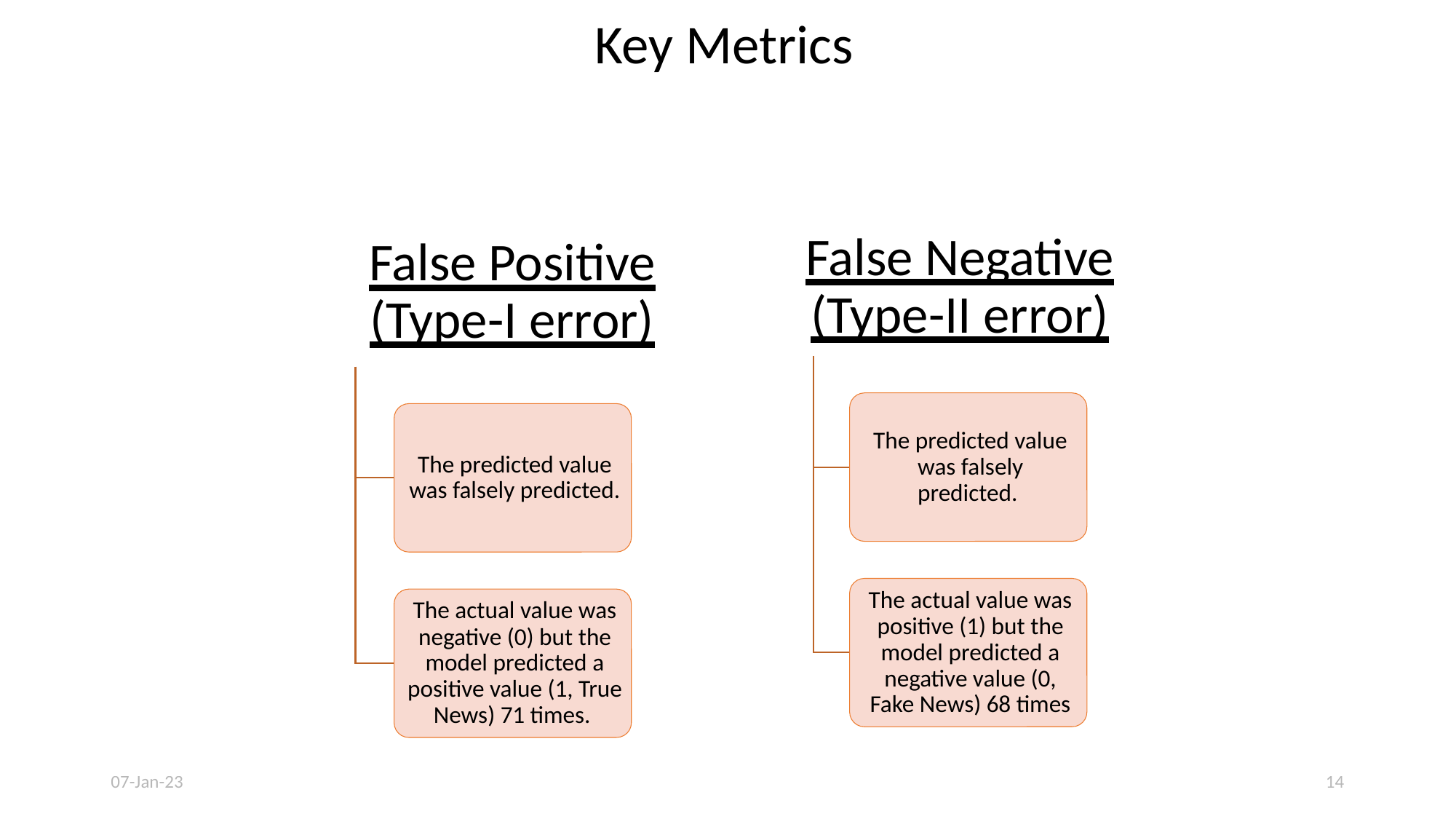

Key Metrics
False Positive (Type-I error)
The predicted value was falsely predicted.
The actual value was negative (0) but the model predicted a positive value (1, True News) 71 times.
False Negative (Type-II error)
The predicted value was falsely predicted.
The actual value was positive (1) but the model predicted a negative value (0, Fake News) 68 times
07-Jan-23
14